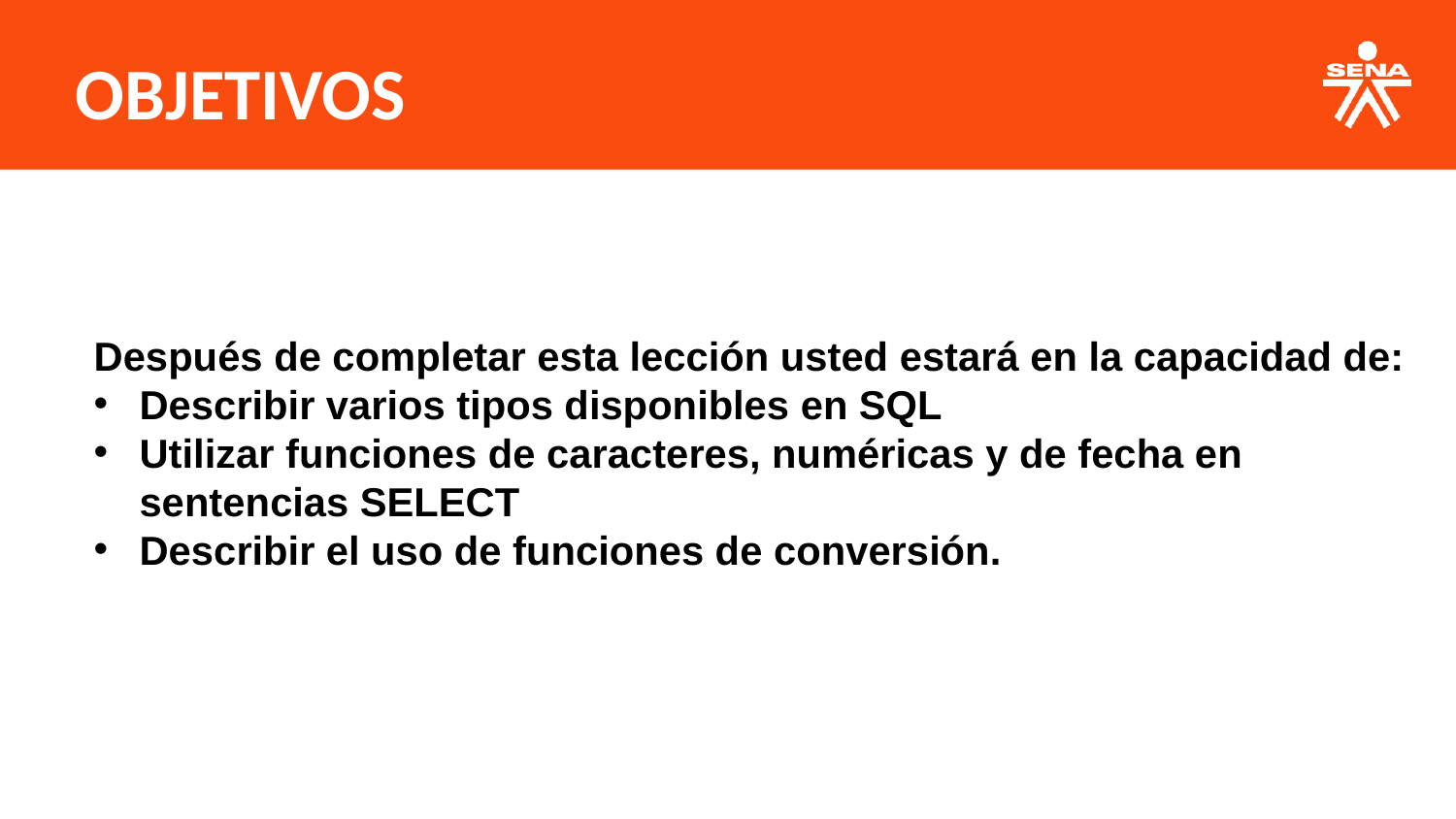

OBJETIVOS

Después de completar esta lección usted estará en la capacidad de:
Describir varios tipos disponibles en SQL
Utilizar funciones de caracteres, numéricas y de fecha en sentencias SELECT
Describir el uso de funciones de conversión.